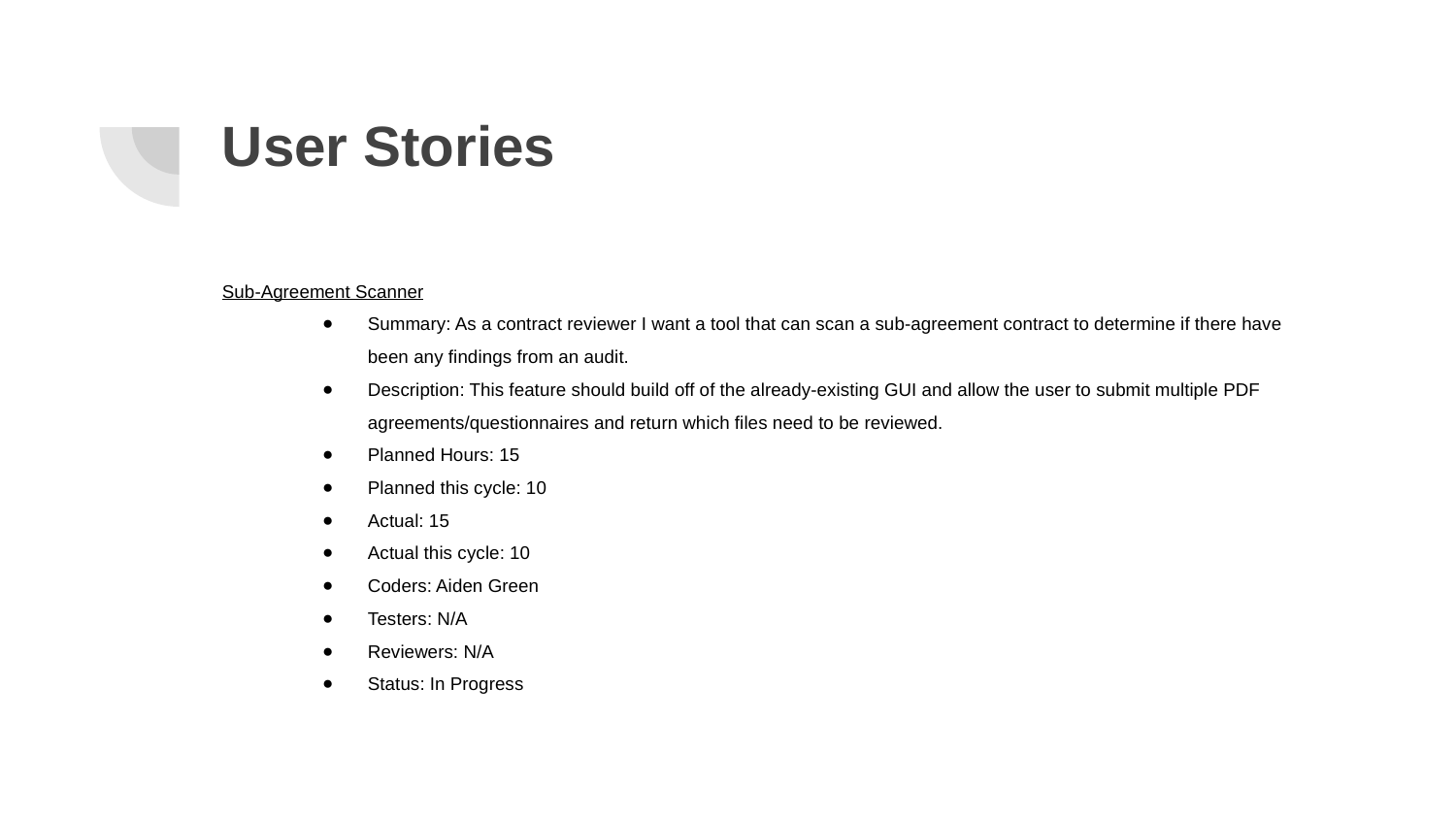

# User Stories
Sub-Agreement Scanner
Summary: As a contract reviewer I want a tool that can scan a sub-agreement contract to determine if there have been any findings from an audit.
Description: This feature should build off of the already-existing GUI and allow the user to submit multiple PDF agreements/questionnaires and return which files need to be reviewed.
Planned Hours: 15
Planned this cycle: 10
Actual: 15
Actual this cycle: 10
Coders: Aiden Green
Testers: N/A
Reviewers: N/A
Status: In Progress